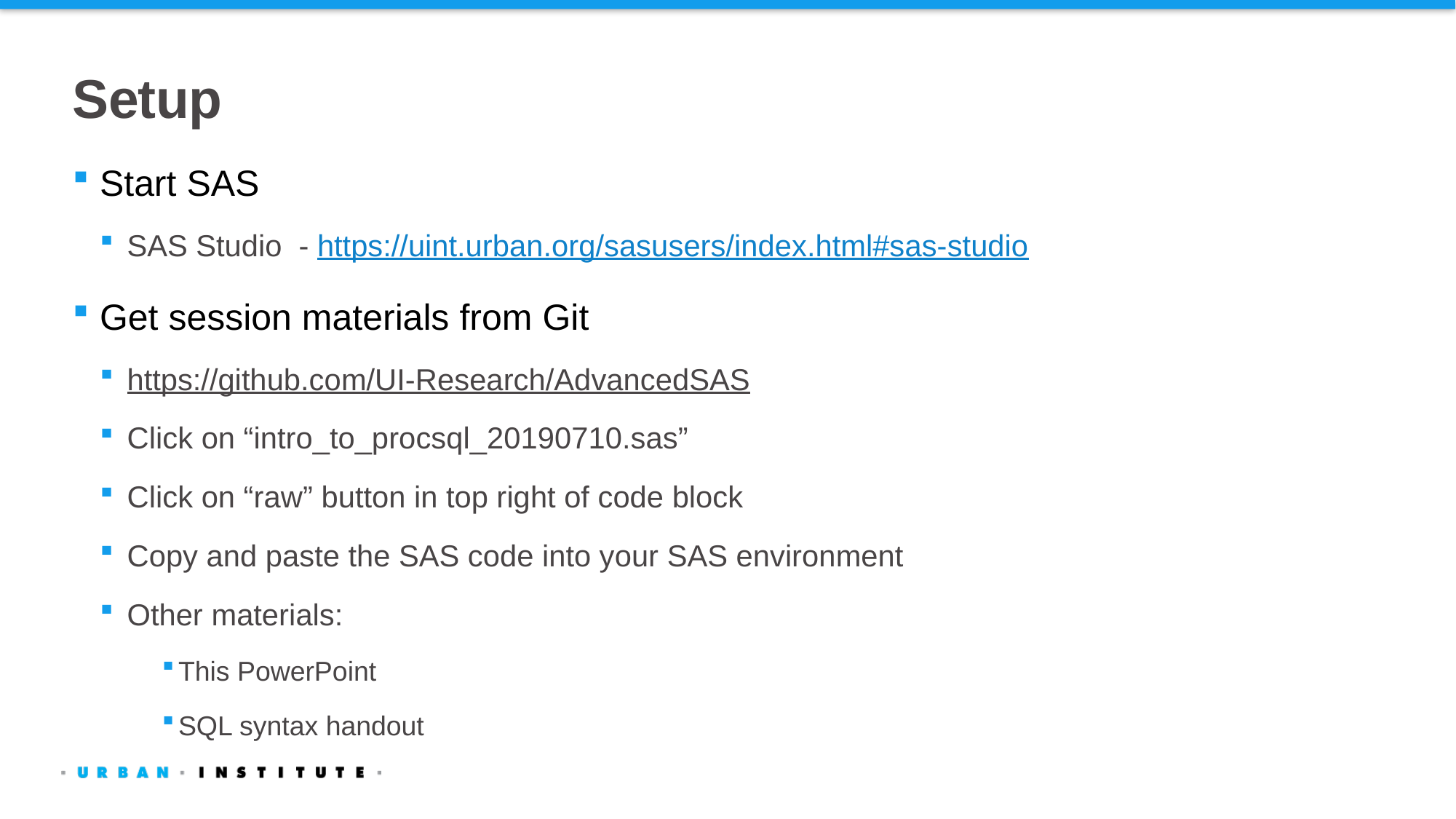

# Setup
Start SAS
SAS Studio  - https://uint.urban.org/sasusers/index.html#sas-studio
Get session materials from Git
https://github.com/UI-Research/AdvancedSAS
Click on “intro_to_procsql_20190710.sas”
Click on “raw” button in top right of code block
Copy and paste the SAS code into your SAS environment
Other materials:
This PowerPoint
SQL syntax handout